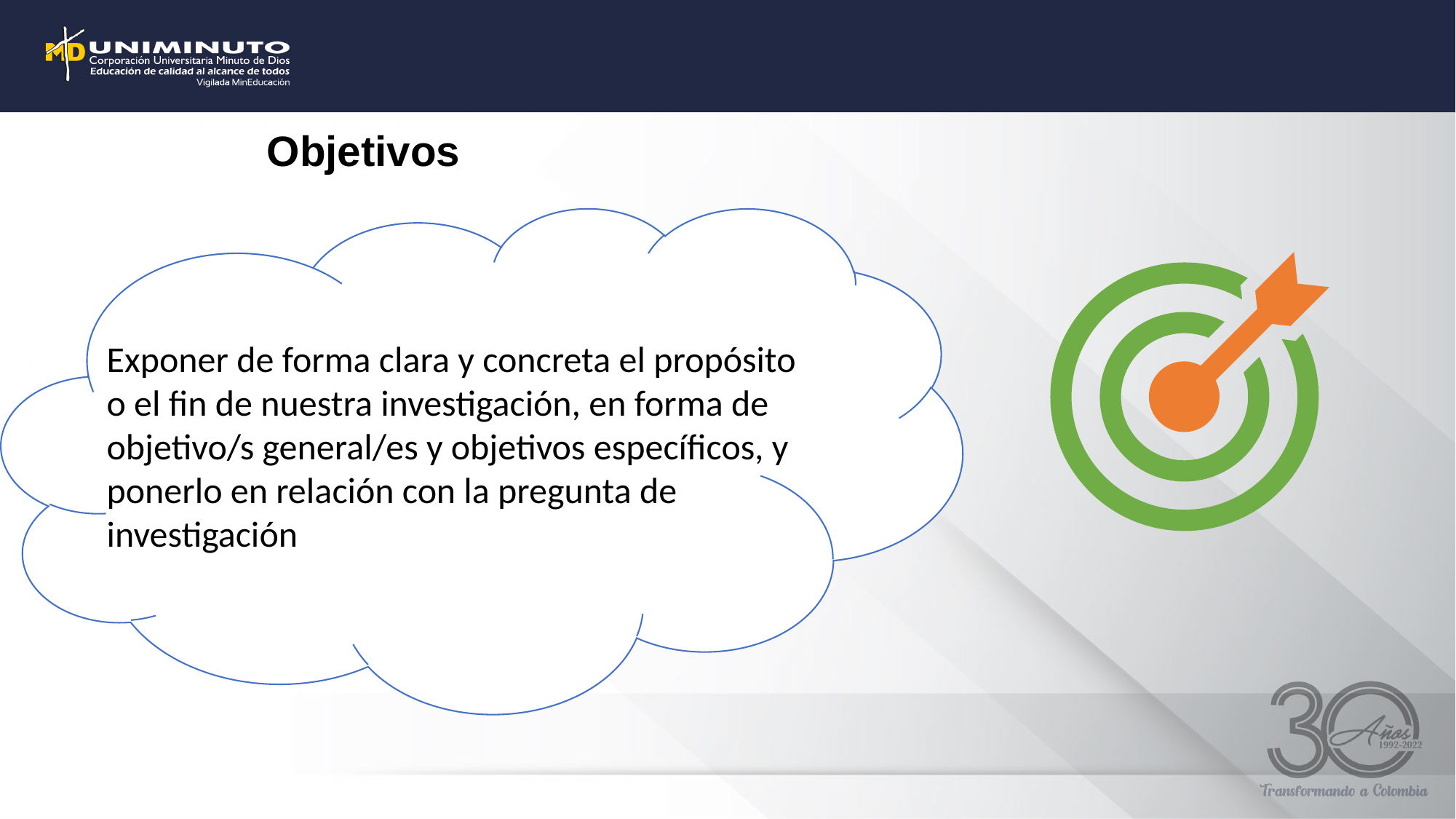

según Hernández Sampieri , en su libro Metodología de la Investigación , la investigación se define como:
"Un conjunto de procesos sistemáticos, críticos y empíricos que se aplican al estudio de un fenómeno".
Objetivos

Exponer de forma clara y concreta el propósito o el fin de nuestra investigación, en forma de objetivo/s general/es y objetivos específicos, y ponerlo en relación con la pregunta de investigación